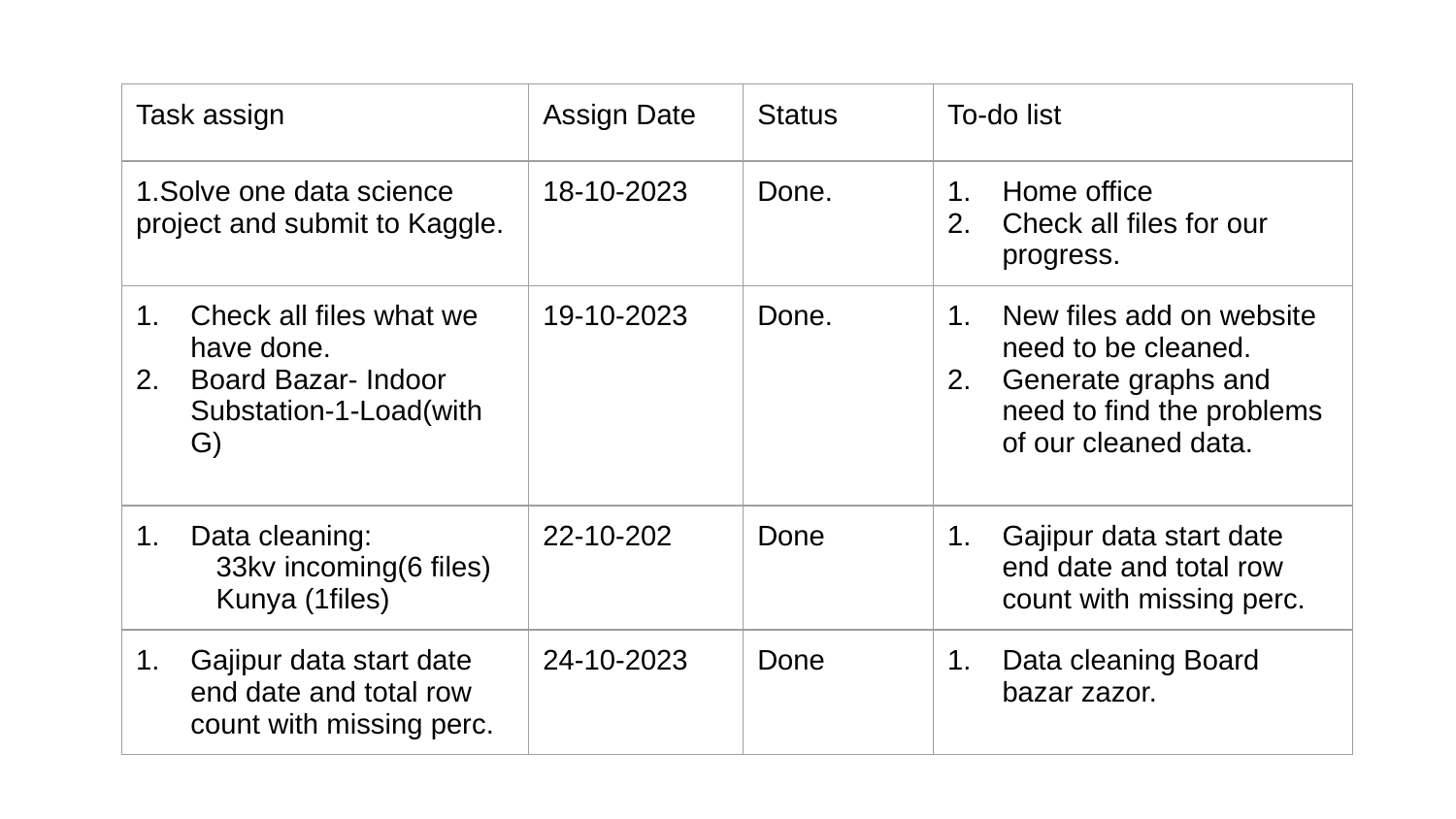

| Task assign | Assign Date | Status | To-do list |
| --- | --- | --- | --- |
| 1.Solve one data science project and submit to Kaggle. | 18-10-2023 | Done. | Home office Check all files for our progress. |
| Check all files what we have done. Board Bazar- Indoor Substation-1-Load(with G) | 19-10-2023 | Done. | New files add on website need to be cleaned. Generate graphs and need to find the problems of our cleaned data. |
| Data cleaning: 33kv incoming(6 files) Kunya (1files) | 22-10-202 | Done | Gajipur data start date end date and total row count with missing perc. |
| Gajipur data start date end date and total row count with missing perc. | 24-10-2023 | Done | Data cleaning Board bazar zazor. |